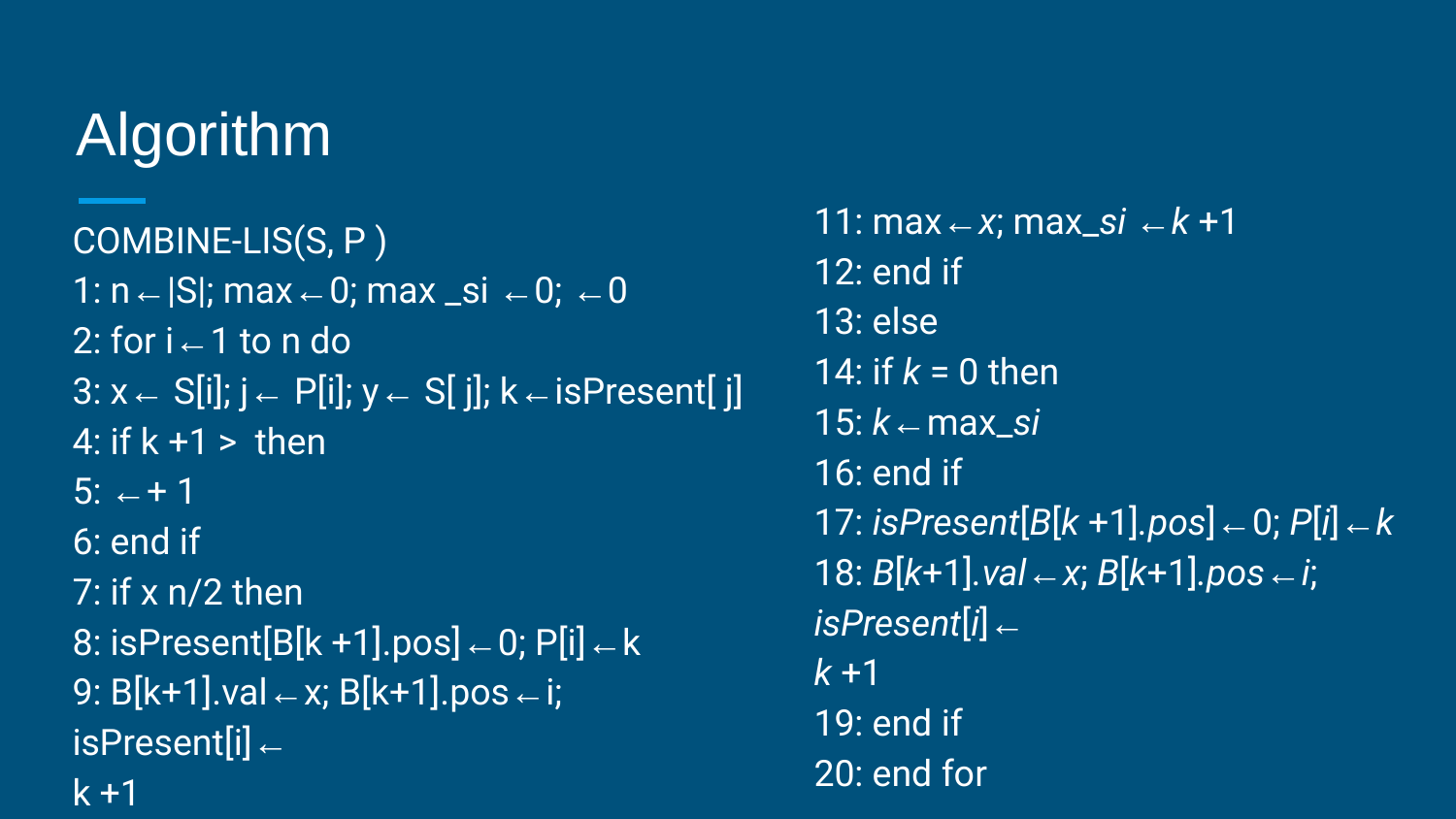

# Algorithm
11: max←x; max_si ←k +1
12: end if
13: else
14: if k = 0 then
15: k←max_si
16: end if
17: isPresent[B[k +1].pos]←0; P[i]←k
18: B[k+1].val←x; B[k+1].pos←i; isPresent[i]←
k +1
19: end if
20: end for
COMBINE-LIS(S, P )
1: n←|S|; max←0; max _si ←0; ←0
2: for i←1 to n do
3: x← S[i]; j← P[i]; y← S[ j]; k←isPresent[ j]
4: if k +1 >  then
5: ←+ 1
6: end if
7: if x n/2 then
8: isPresent[B[k +1].pos]←0; P[i]←k
9: B[k+1].val←x; B[k+1].pos←i; isPresent[i]←
k +1
10: if (max < x) then